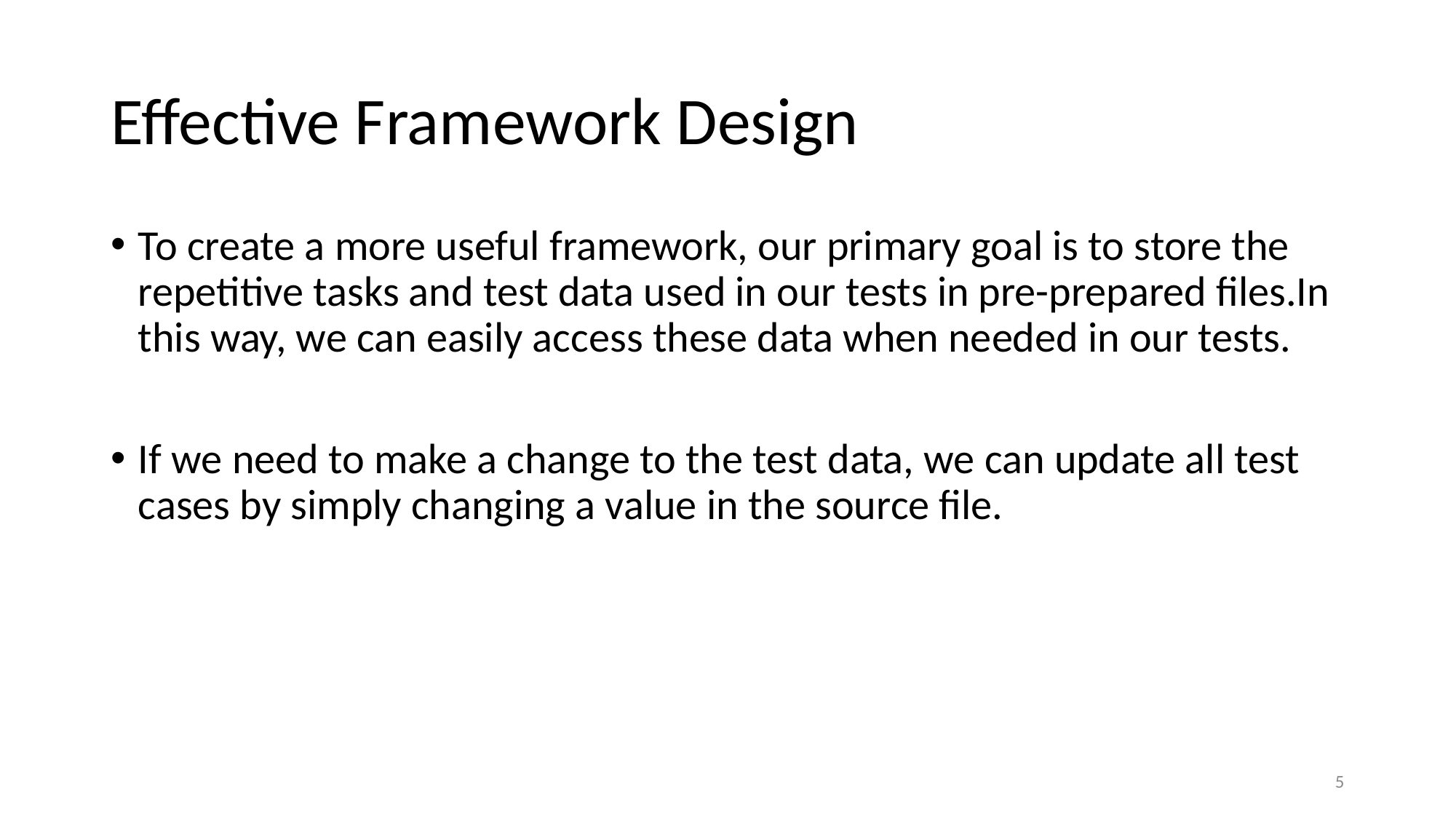

# Effective Framework Design
To create a more useful framework, our primary goal is to store the repetitive tasks and test data used in our tests in pre-prepared files.In this way, we can easily access these data when needed in our tests.

If we need to make a change to the test data, we can update all test cases by simply changing a value in the source file.
5